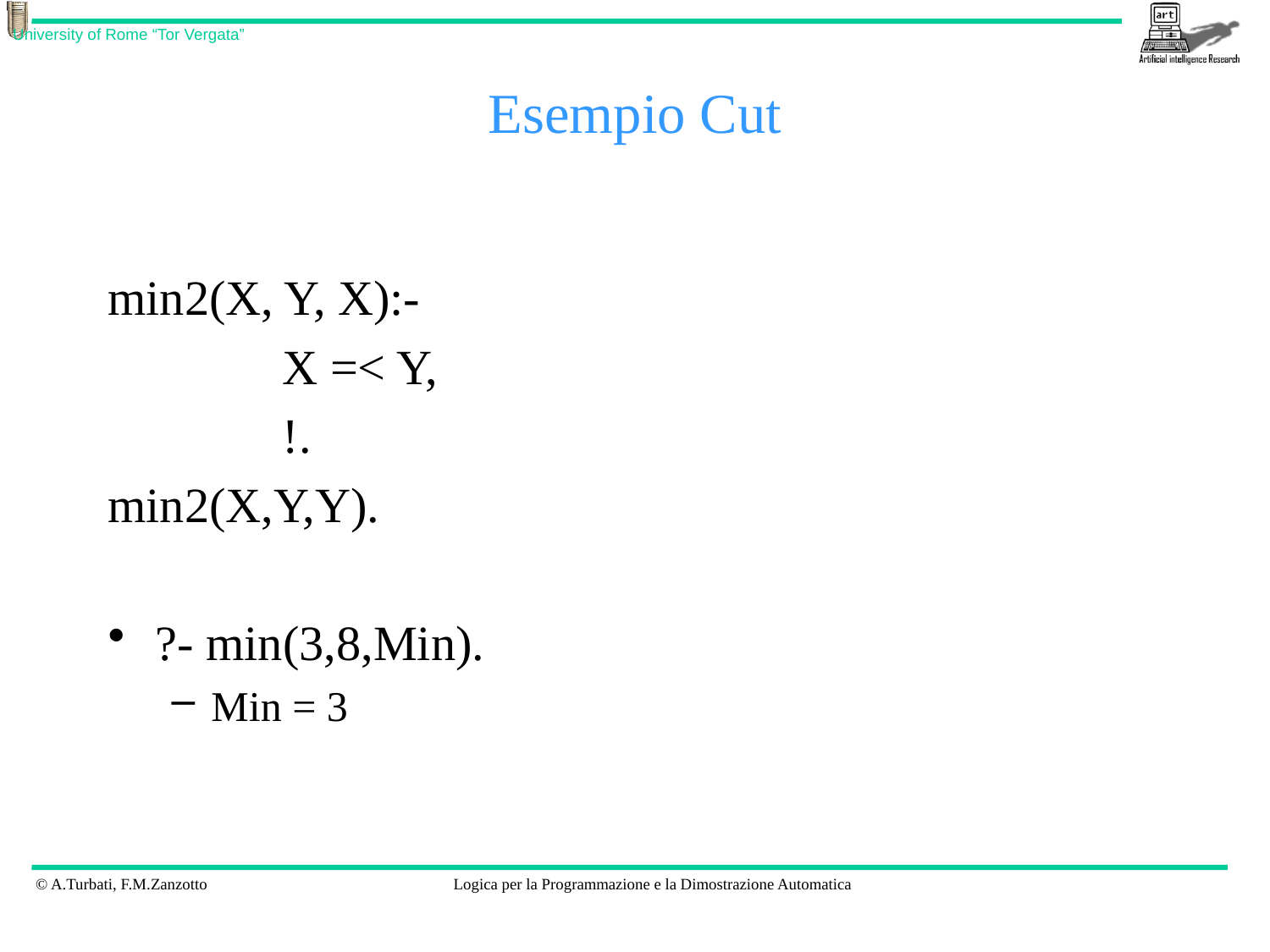

# Esempio Cut

min2(X, Y, X):-
		X =< Y,
		!.
min2(X,Y,Y).

?- min(3,8,Min).
Min = 3